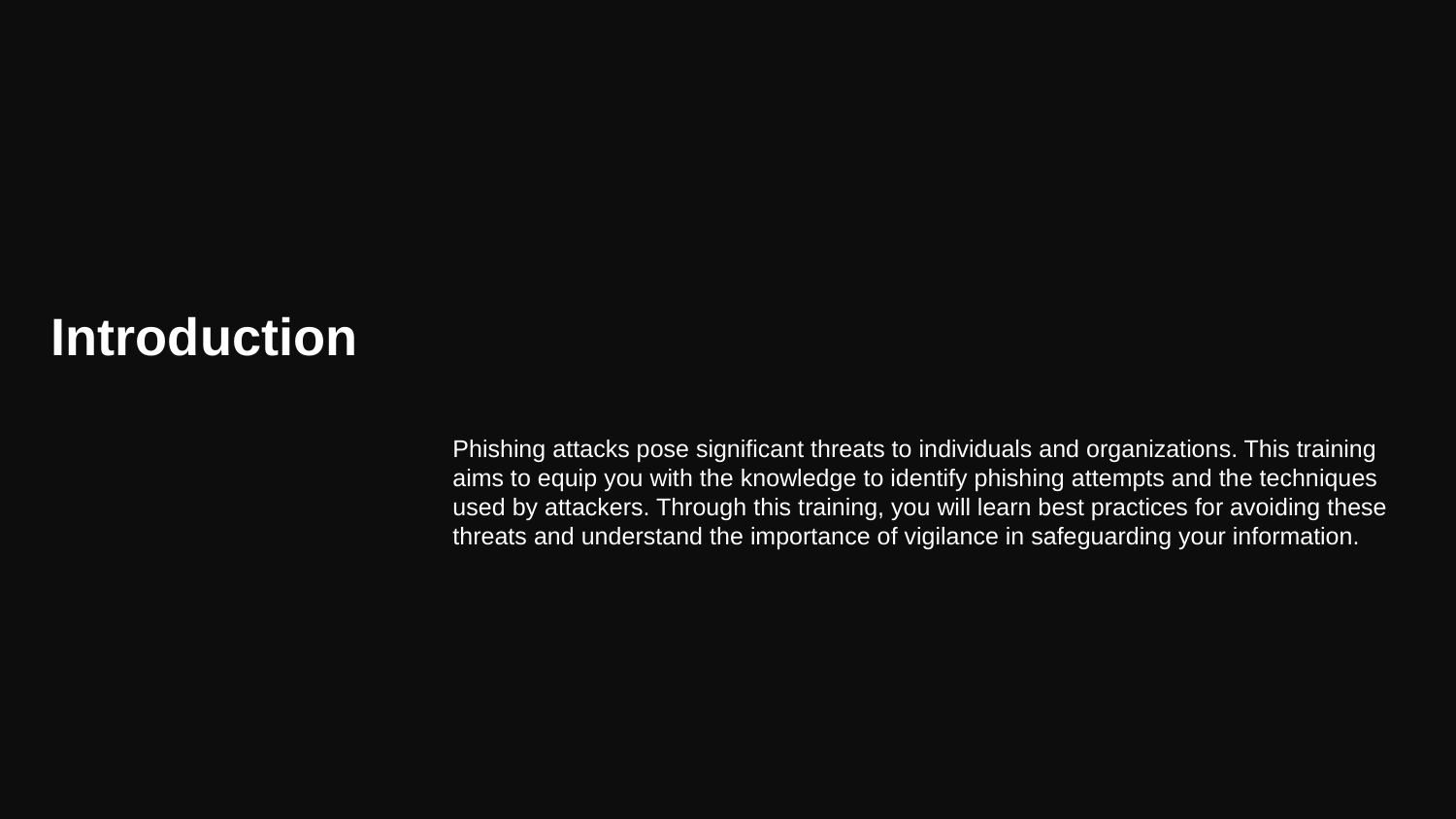

# Introduction
Phishing attacks pose significant threats to individuals and organizations. This training aims to equip you with the knowledge to identify phishing attempts and the techniques used by attackers. Through this training, you will learn best practices for avoiding these threats and understand the importance of vigilance in safeguarding your information.